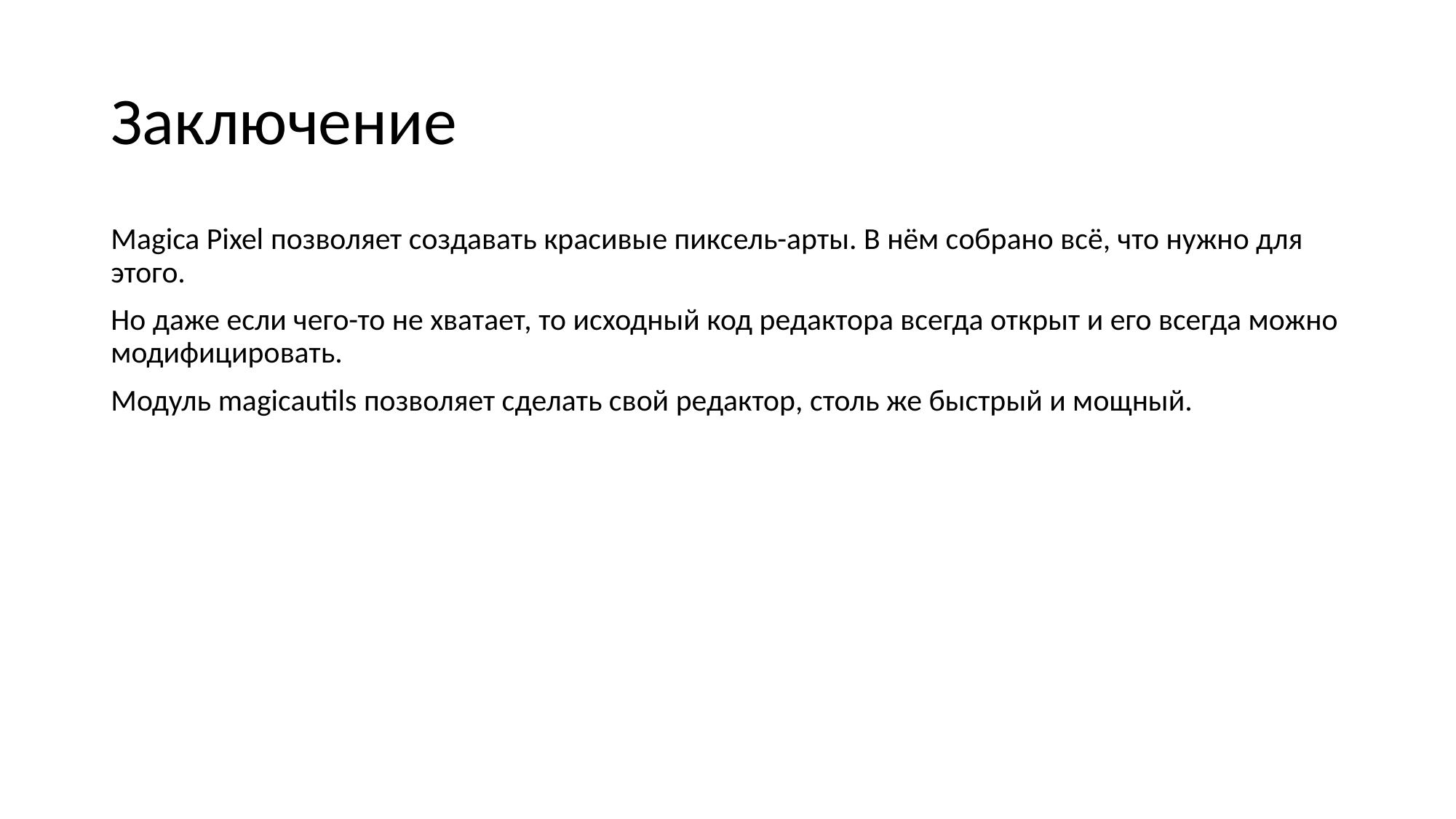

# Заключение
Magica Pixel позволяет создавать красивые пиксель-арты. В нём собрано всё, что нужно для этого.
Но даже если чего-то не хватает, то исходный код редактора всегда открыт и его всегда можно модифицировать.
Модуль magicautils позволяет сделать свой редактор, столь же быстрый и мощный.